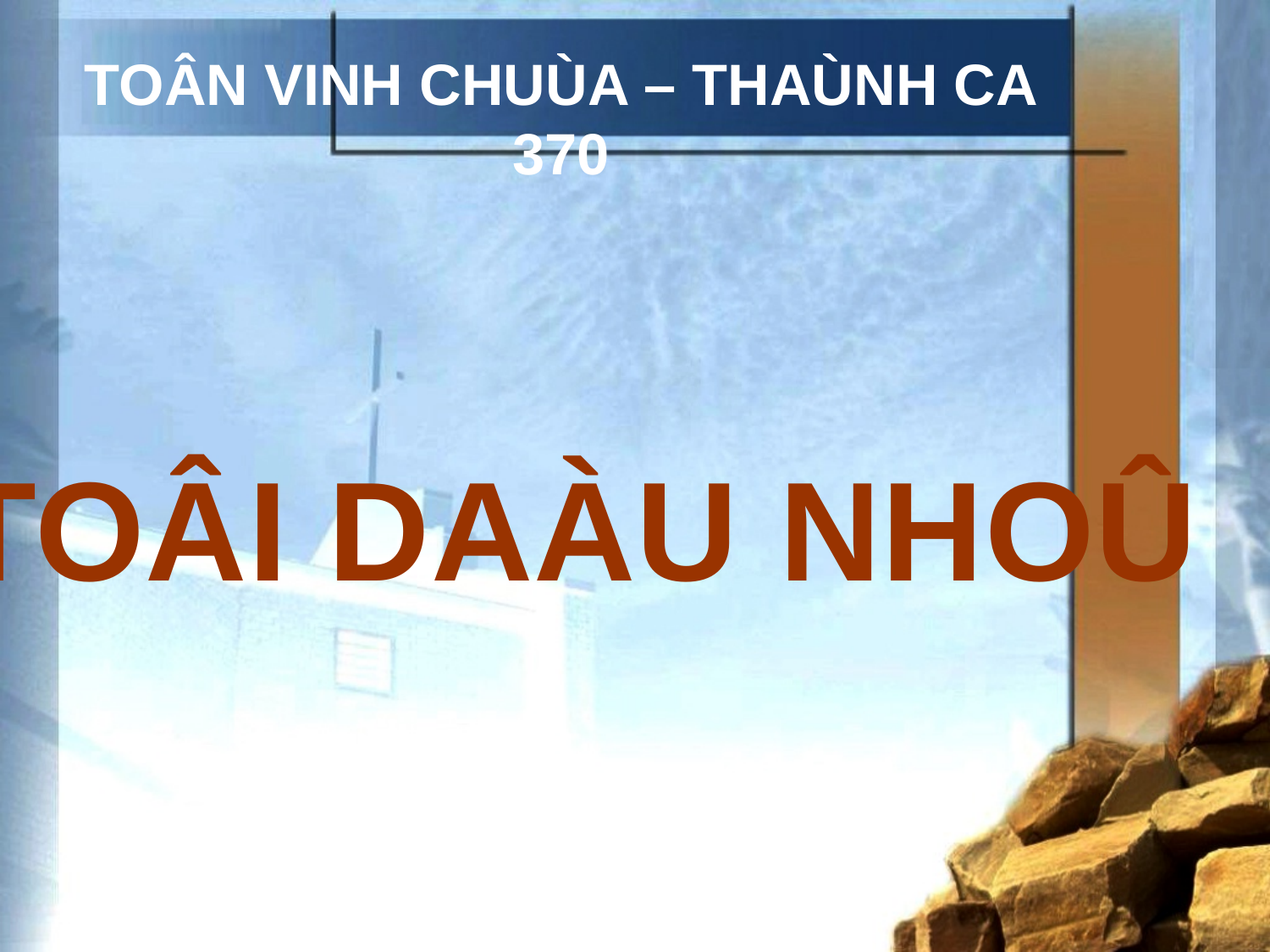

TOÂN VINH CHUÙA – THAÙNH CA 370
TOÂI DAÀU NHOÛ